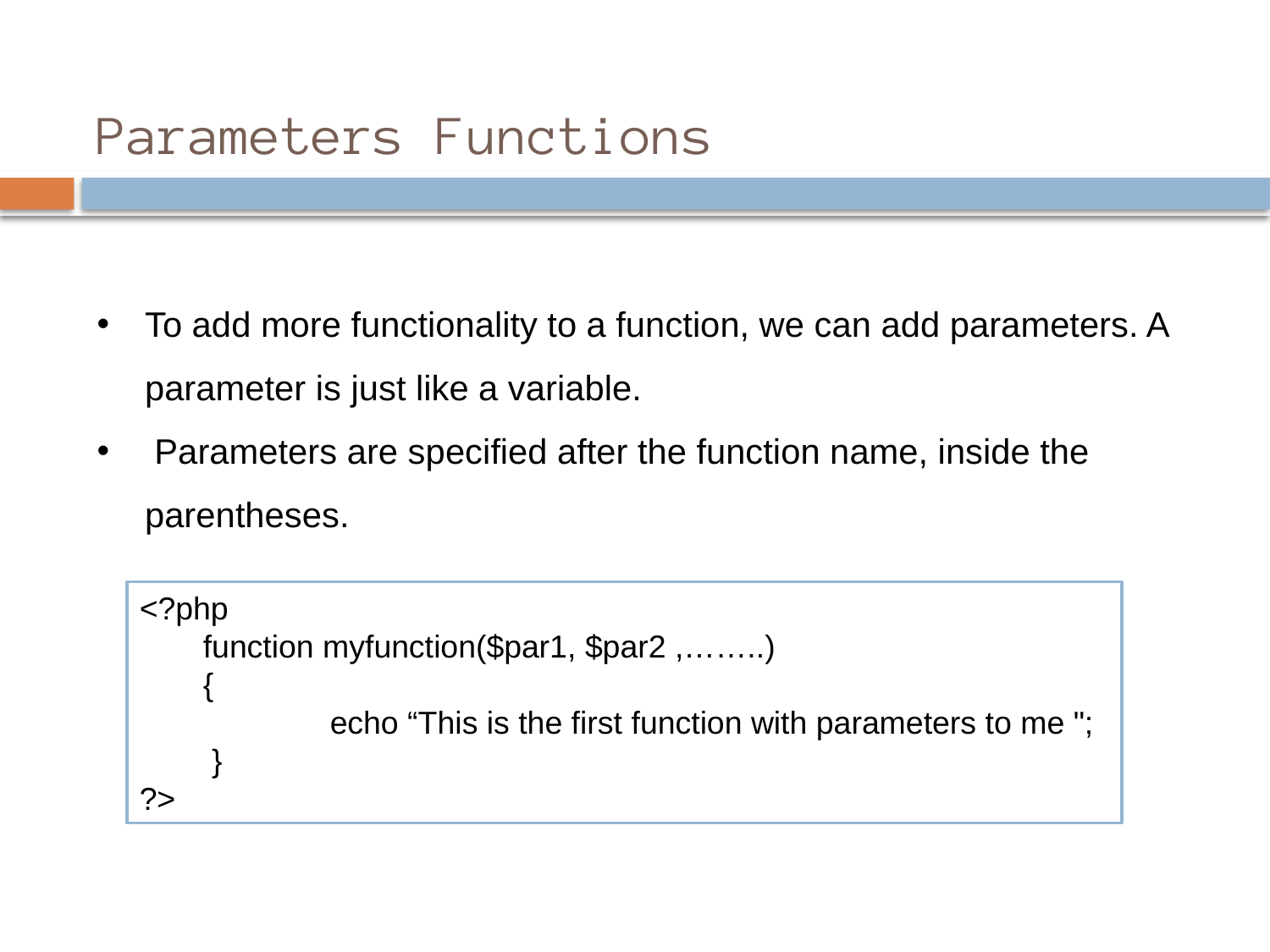

# Parameters Functions
To add more functionality to a function, we can add parameters. A parameter is just like a variable.
 Parameters are specified after the function name, inside the parentheses.
<?php
function myfunction($par1, $par2 ,……..)
{
	echo “This is the first function with parameters to me ";
 }
?>